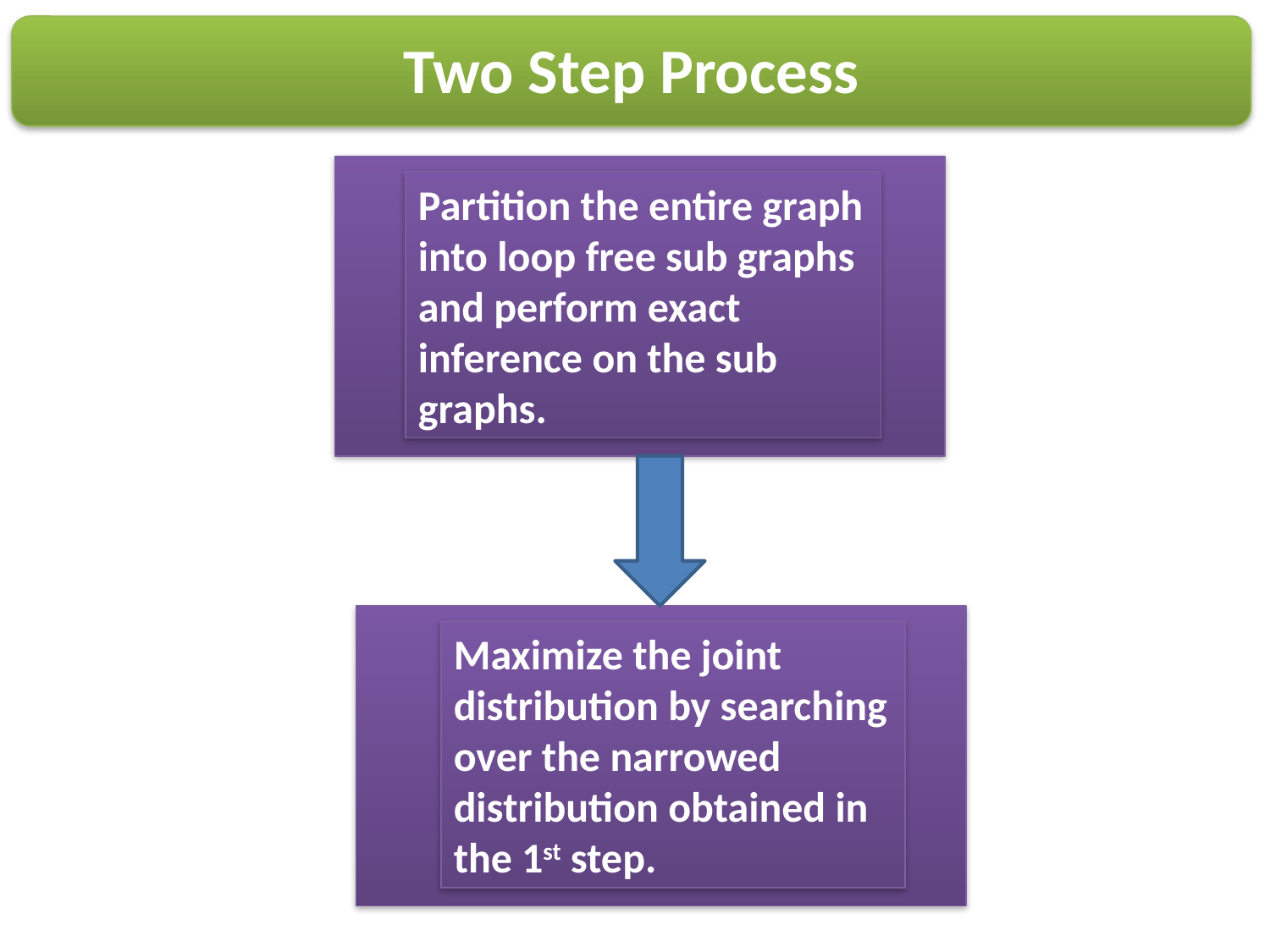

Two Step Process

Partition the entire graph into loop free sub graphs and perform exact inference on the sub graphs.

Maximize the joint distribution by searching over the narrowed distribution obtained in the 1st step.